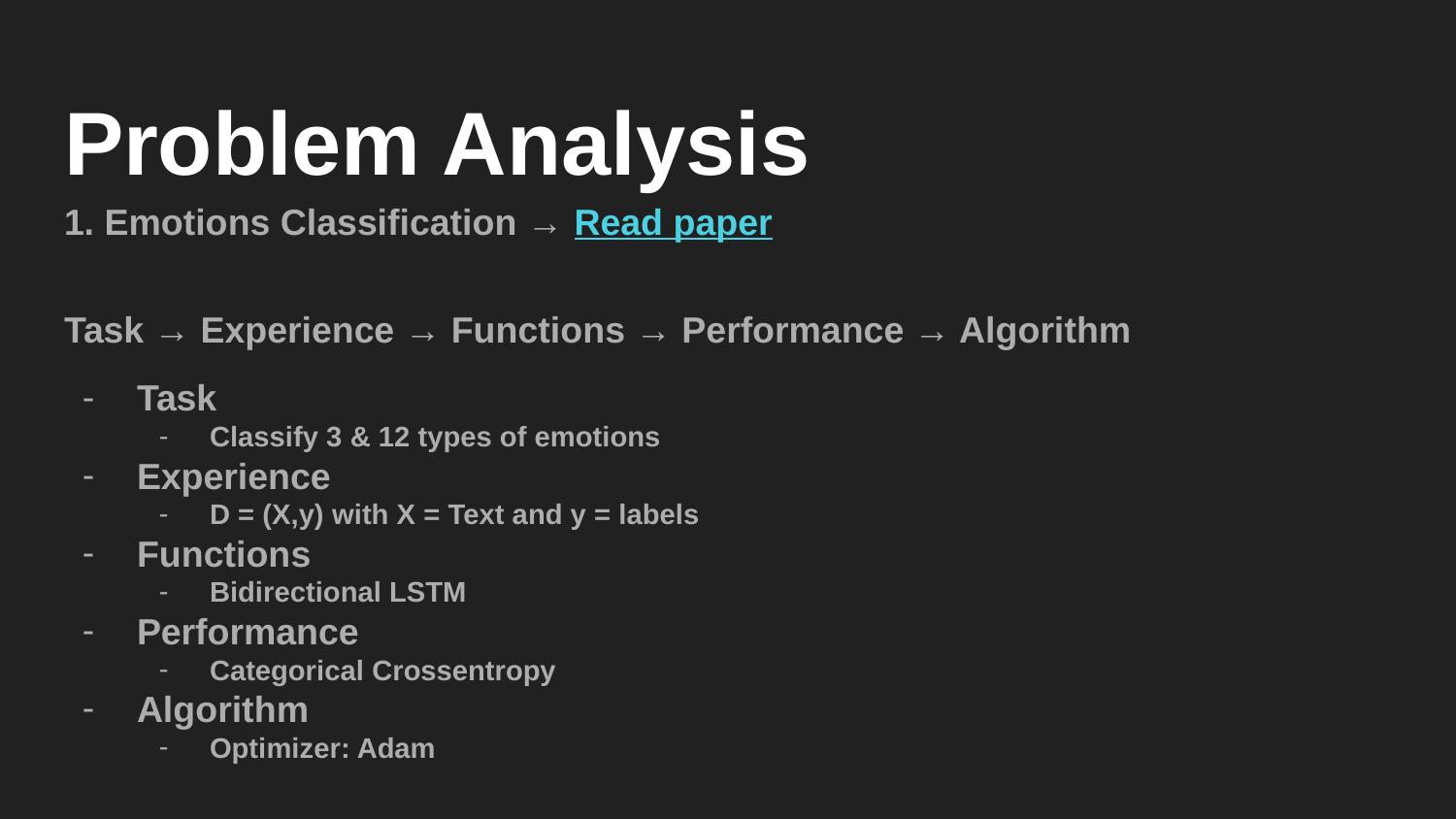

# Problem Analysis
1. Emotions Classification → Read paper
Task → Experience → Functions → Performance → Algorithm
Task
Classify 3 & 12 types of emotions
Experience
D = (X,y) with X = Text and y = labels
Functions
Bidirectional LSTM
Performance
Categorical Crossentropy
Algorithm
Optimizer: Adam